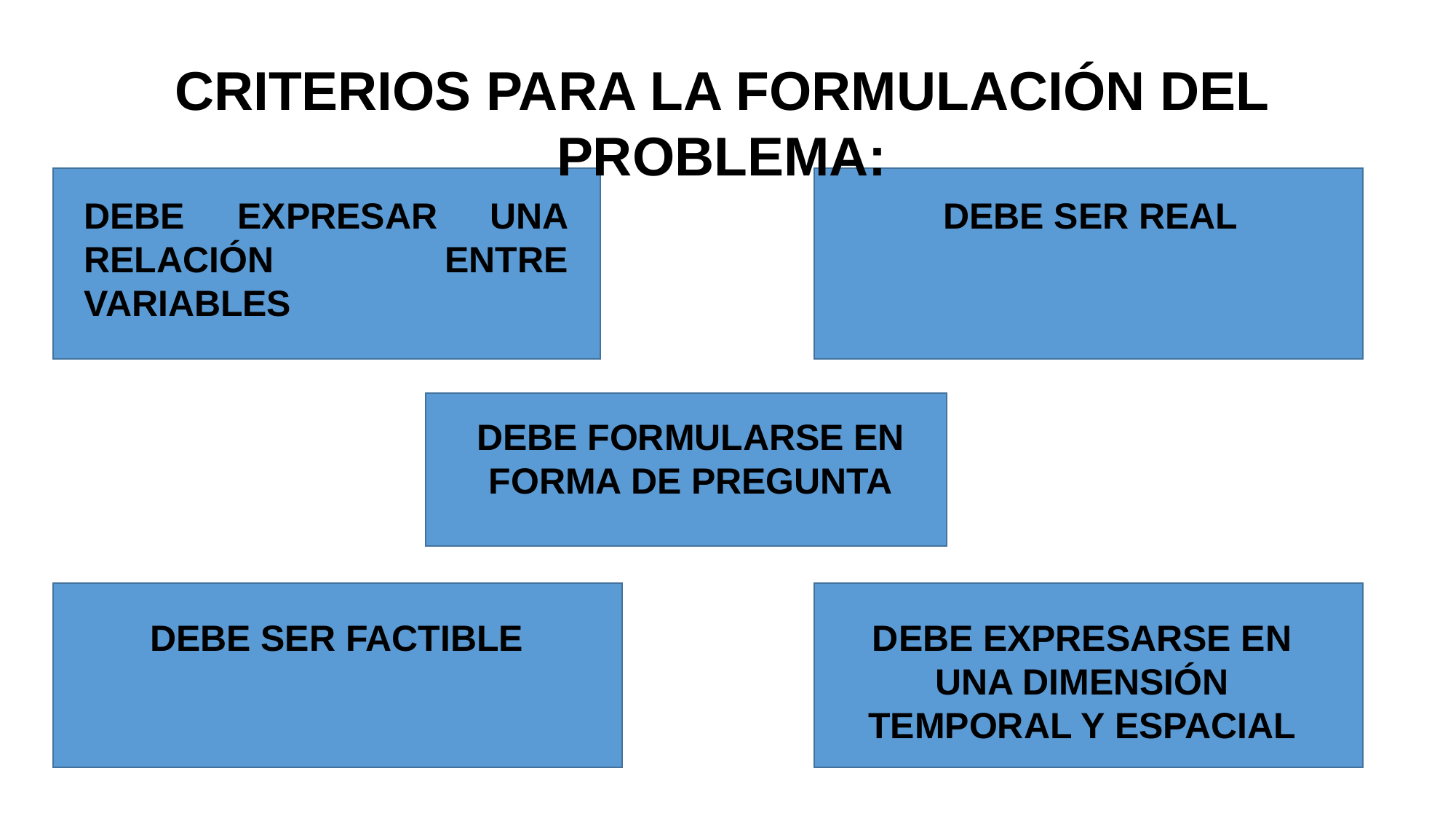

CRITERIOS PARA LA FORMULACIÓN DEL PROBLEMA:

DEBE EXPRESAR UNA RELACIÓN ENTRE VARIABLES
DEBE SER REAL

DEBE FORMULARSE EN FORMA DE PREGUNTA

DEBE SER FACTIBLE
DEBE EXPRESARSE EN UNA DIMENSIÓN TEMPORAL Y ESPACIAL